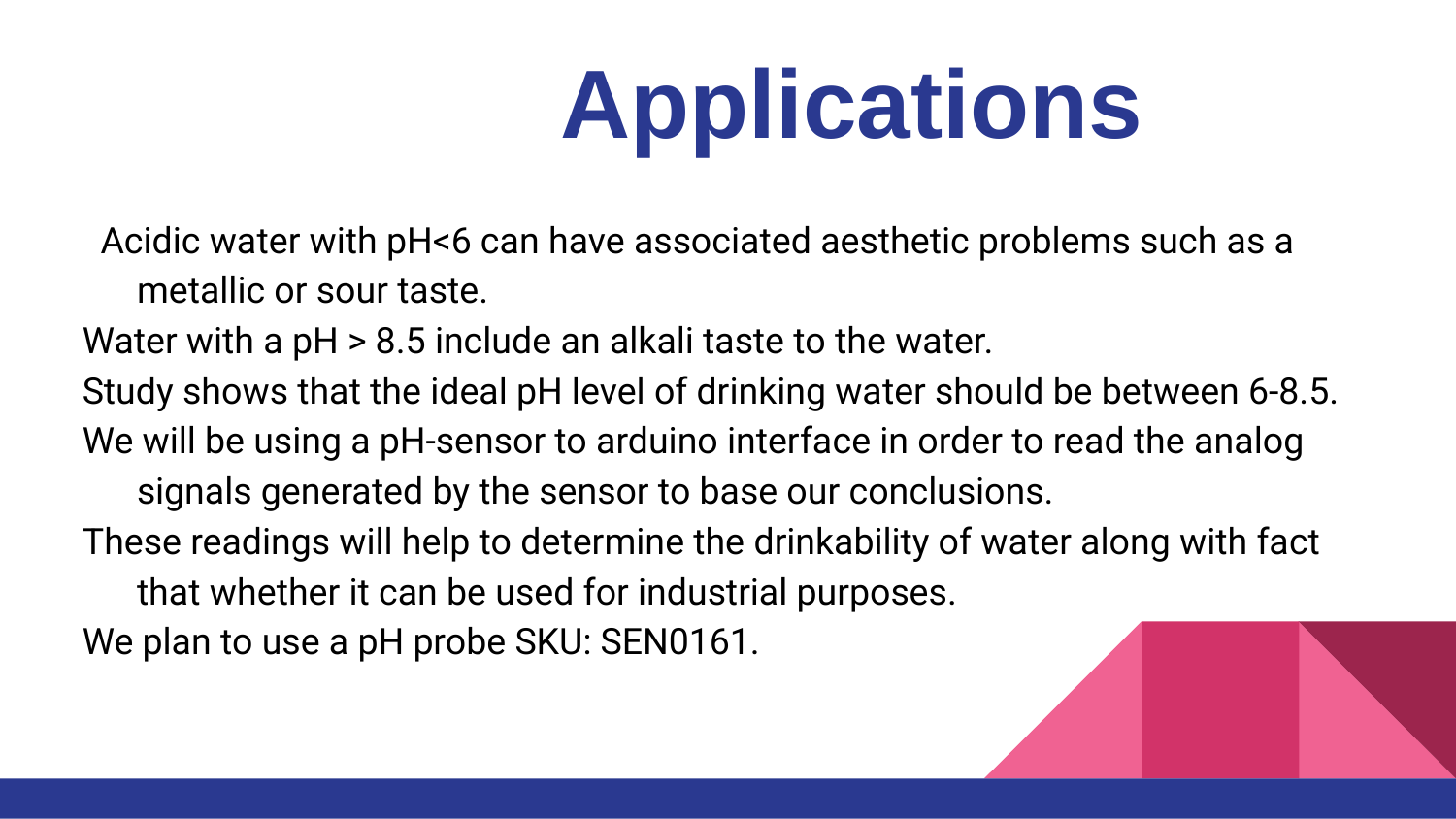

# Applications
Acidic water with pH<6 can have associated aesthetic problems such as a metallic or sour taste.
Water with a pH > 8.5 include an alkali taste to the water.
Study shows that the ideal pH level of drinking water should be between 6-8.5.
We will be using a pH-sensor to arduino interface in order to read the analog signals generated by the sensor to base our conclusions.
These readings will help to determine the drinkability of water along with fact that whether it can be used for industrial purposes.
We plan to use a pH probe SKU: SEN0161.